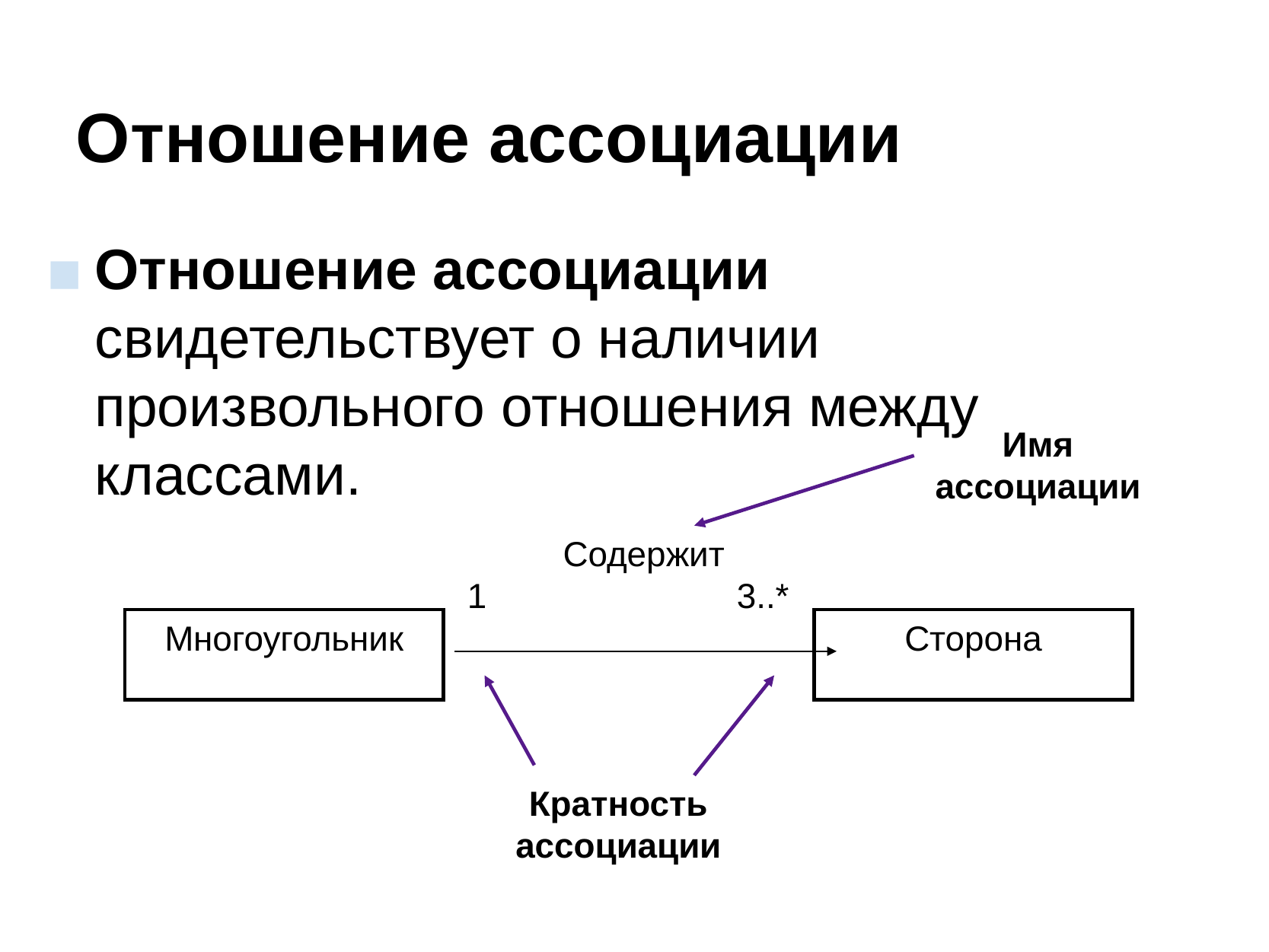

# Отношение ассоциации
Отношение ассоциации свидетельствует о наличии произвольного отношения между классами.
Имя ассоциации
Содержит
1
3..*
Многоугольник
Сторона
Кратность ассоциации